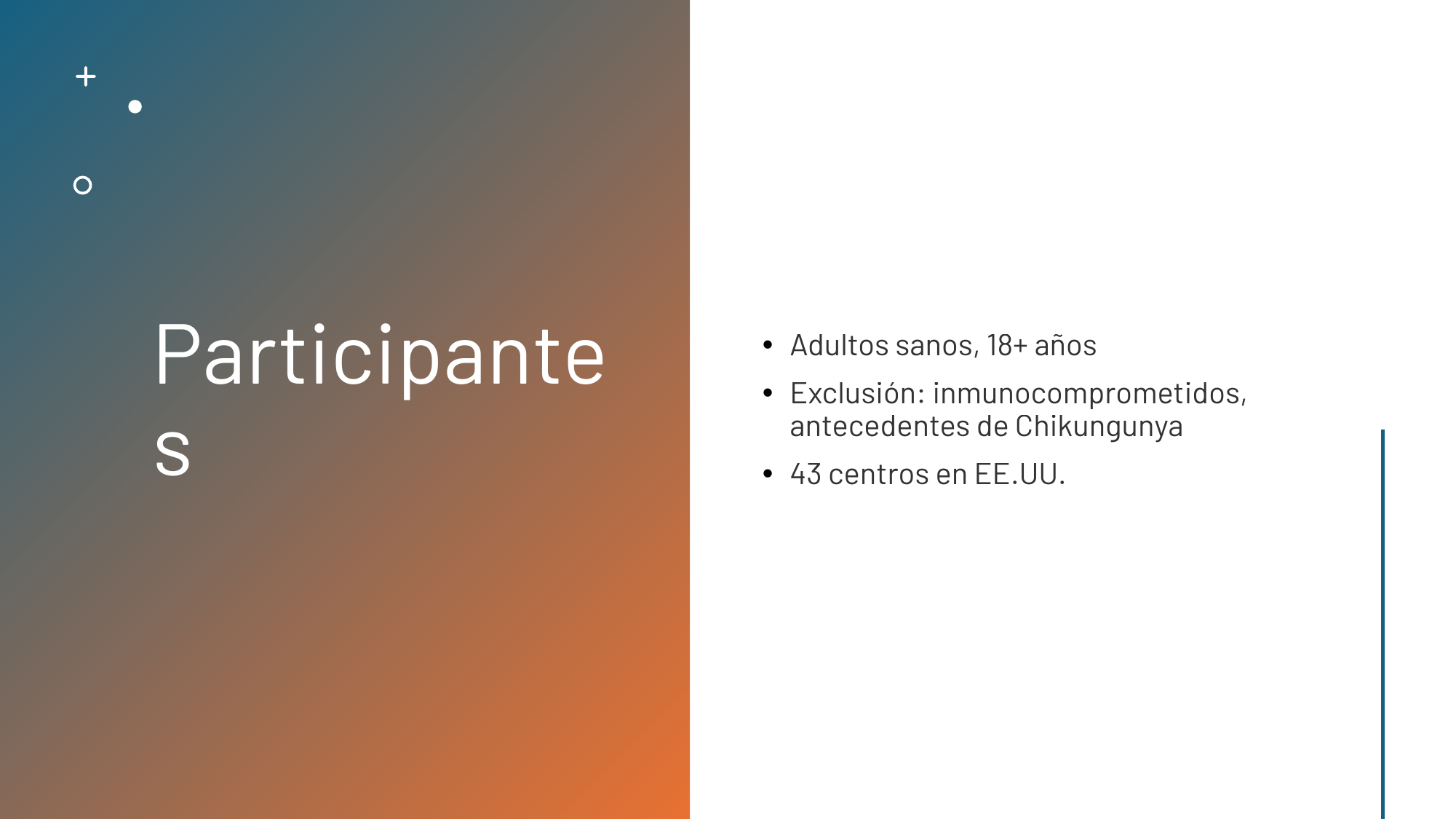

# Participantes
Adultos sanos, 18+ años
Exclusión: inmunocomprometidos, antecedentes de Chikungunya
43 centros en EE.UU.